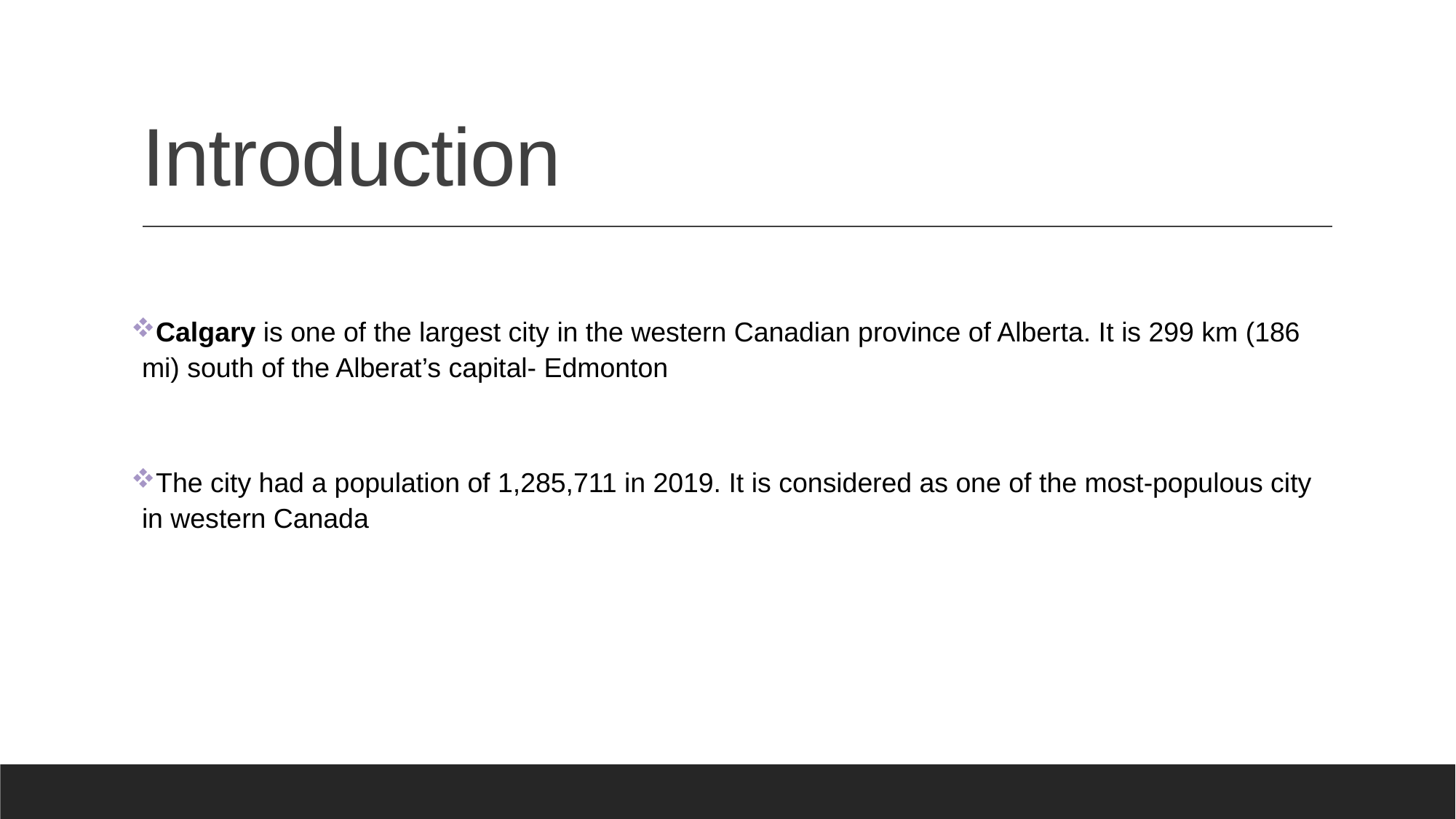

# Introduction

Calgary is one of the largest city in the western Canadian province of Alberta. It is 299 km (186 mi) south of the Alberat’s capital- Edmonton

The city had a population of 1,285,711 in 2019. It is considered as one of the most-populous city in western Canada